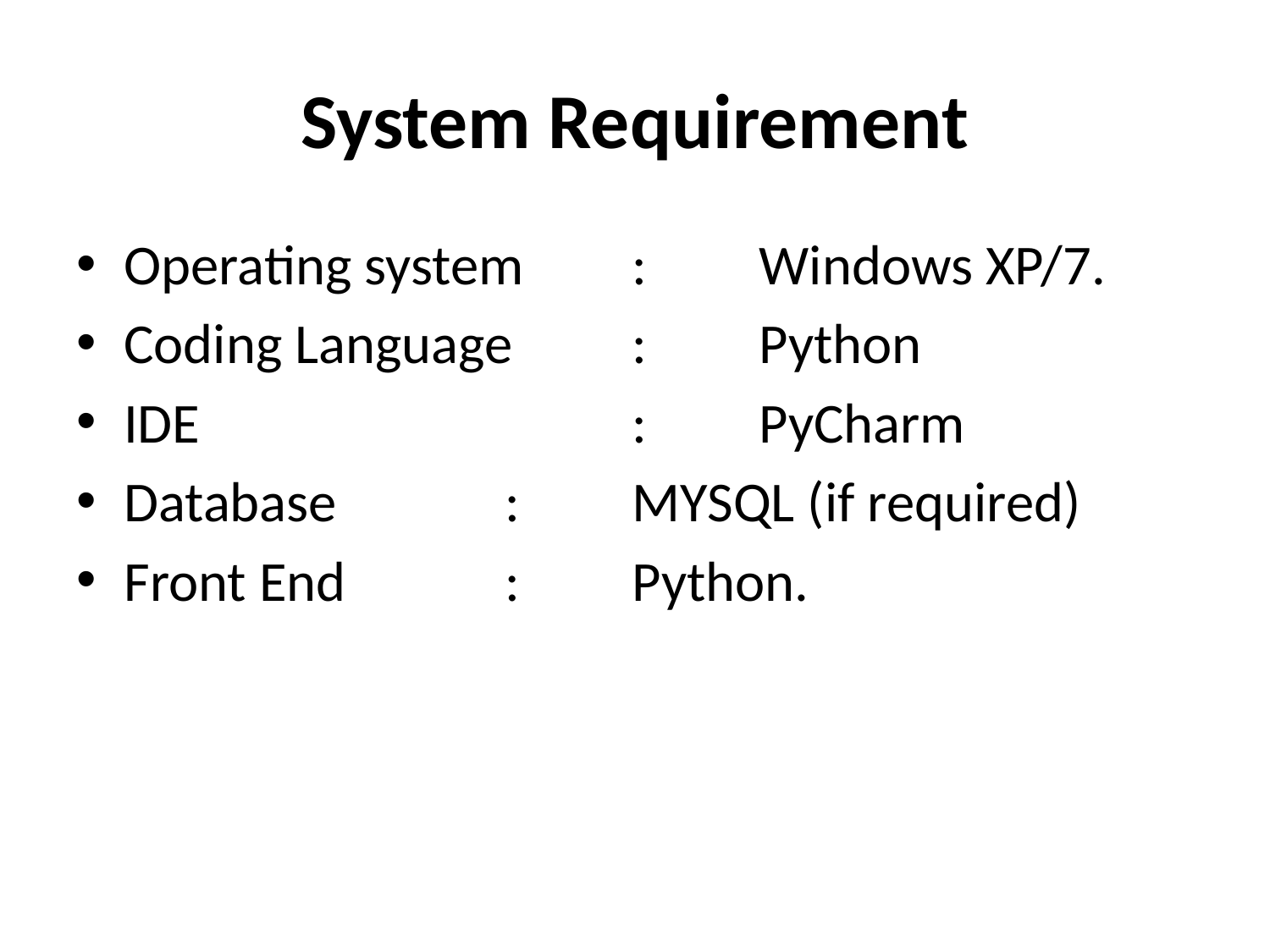

# System Requirement
Operating system 	: 	Windows XP/7.
Coding Language	: 	Python
IDE			          :	PyCharm
Database		:	MYSQL (if required)
Front End 		:	Python.